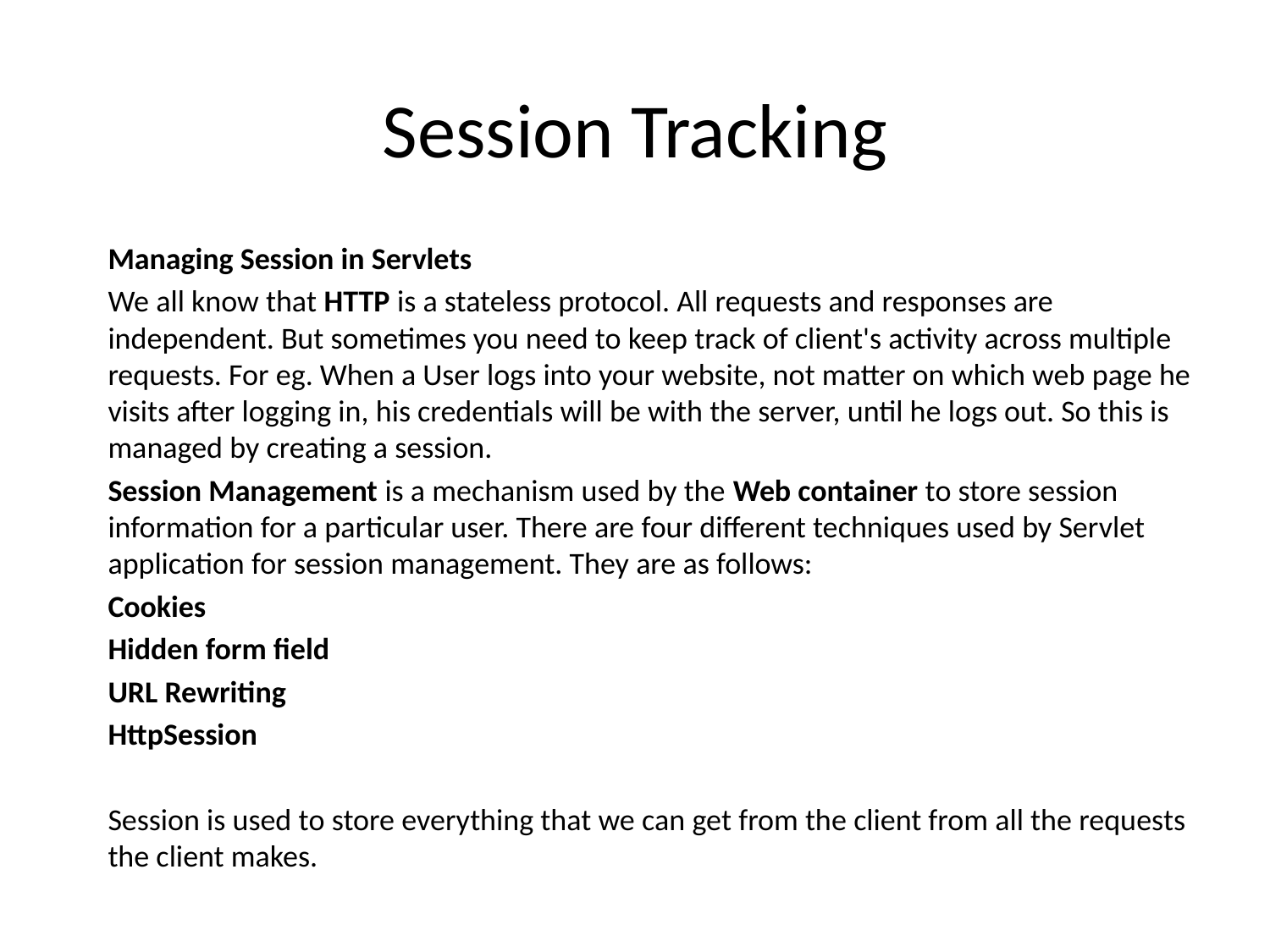

# Session Tracking
Managing Session in Servlets
We all know that HTTP is a stateless protocol. All requests and responses are independent. But sometimes you need to keep track of client's activity across multiple requests. For eg. When a User logs into your website, not matter on which web page he visits after logging in, his credentials will be with the server, until he logs out. So this is managed by creating a session.
Session Management is a mechanism used by the Web container to store session information for a particular user. There are four different techniques used by Servlet application for session management. They are as follows:
Cookies
Hidden form field
URL Rewriting
HttpSession

Session is used to store everything that we can get from the client from all the requests the client makes.